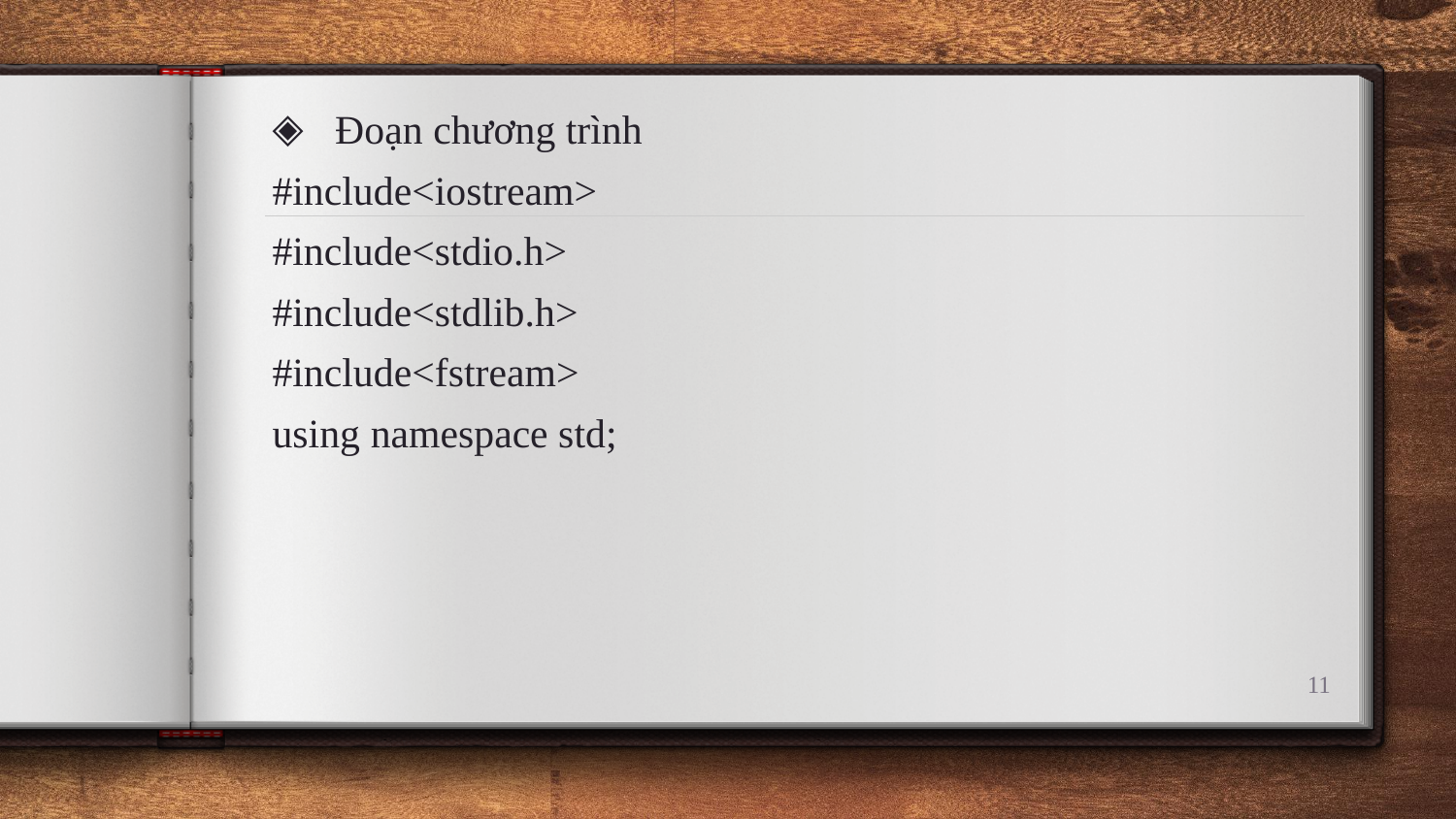

Đoạn chương trình
#include<iostream>
#include<stdio.h>
#include<stdlib.h>
#include<fstream>
using namespace std;
11